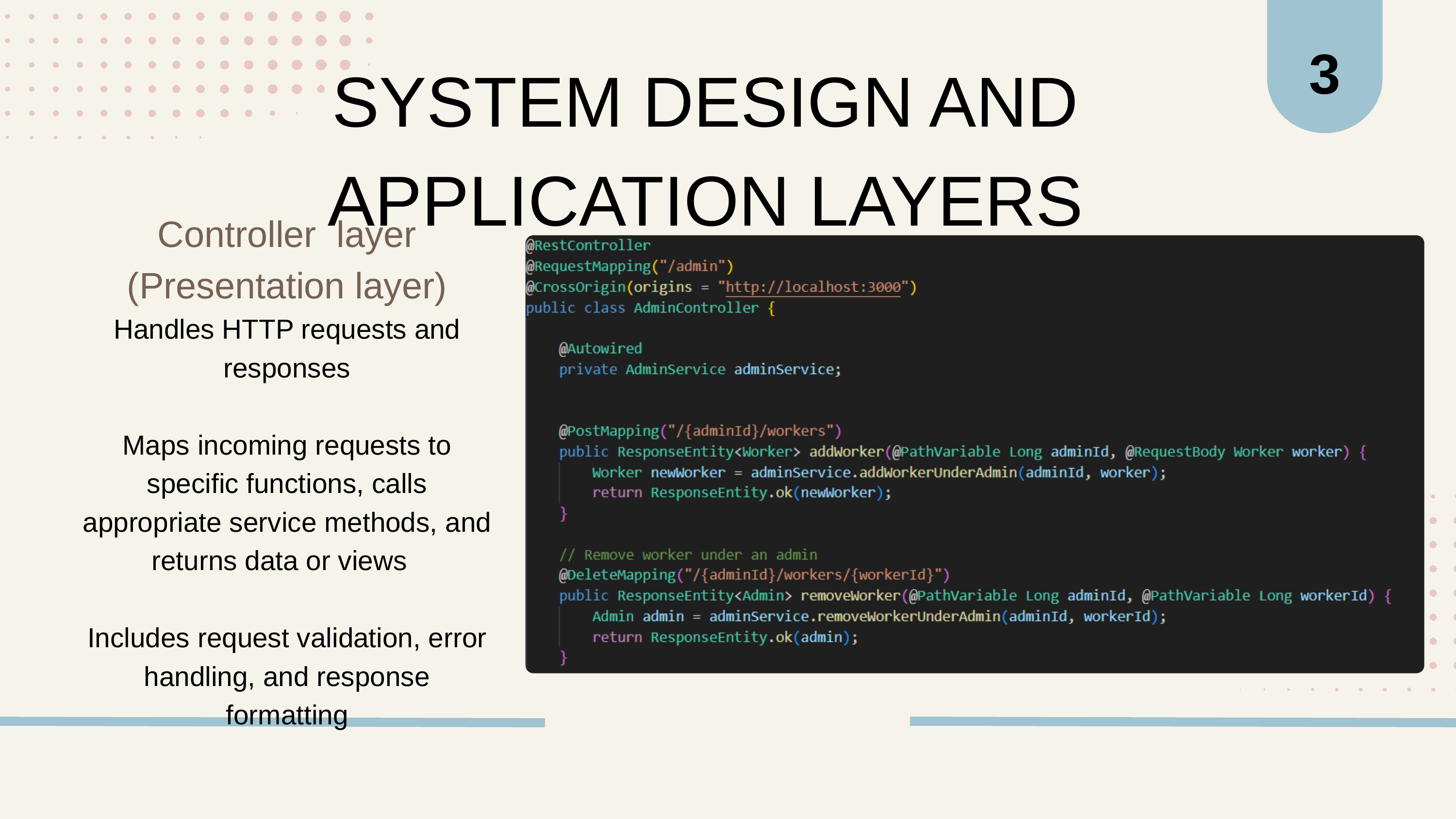

3

SYSTEM DESIGN AND APPLICATION LAYERS

Controller  layer (Presentation layer)
Handles HTTP requests and responses

Maps incoming requests to specific functions, calls appropriate service methods, and returns data or views

Includes request validation, error handling, and response formatting